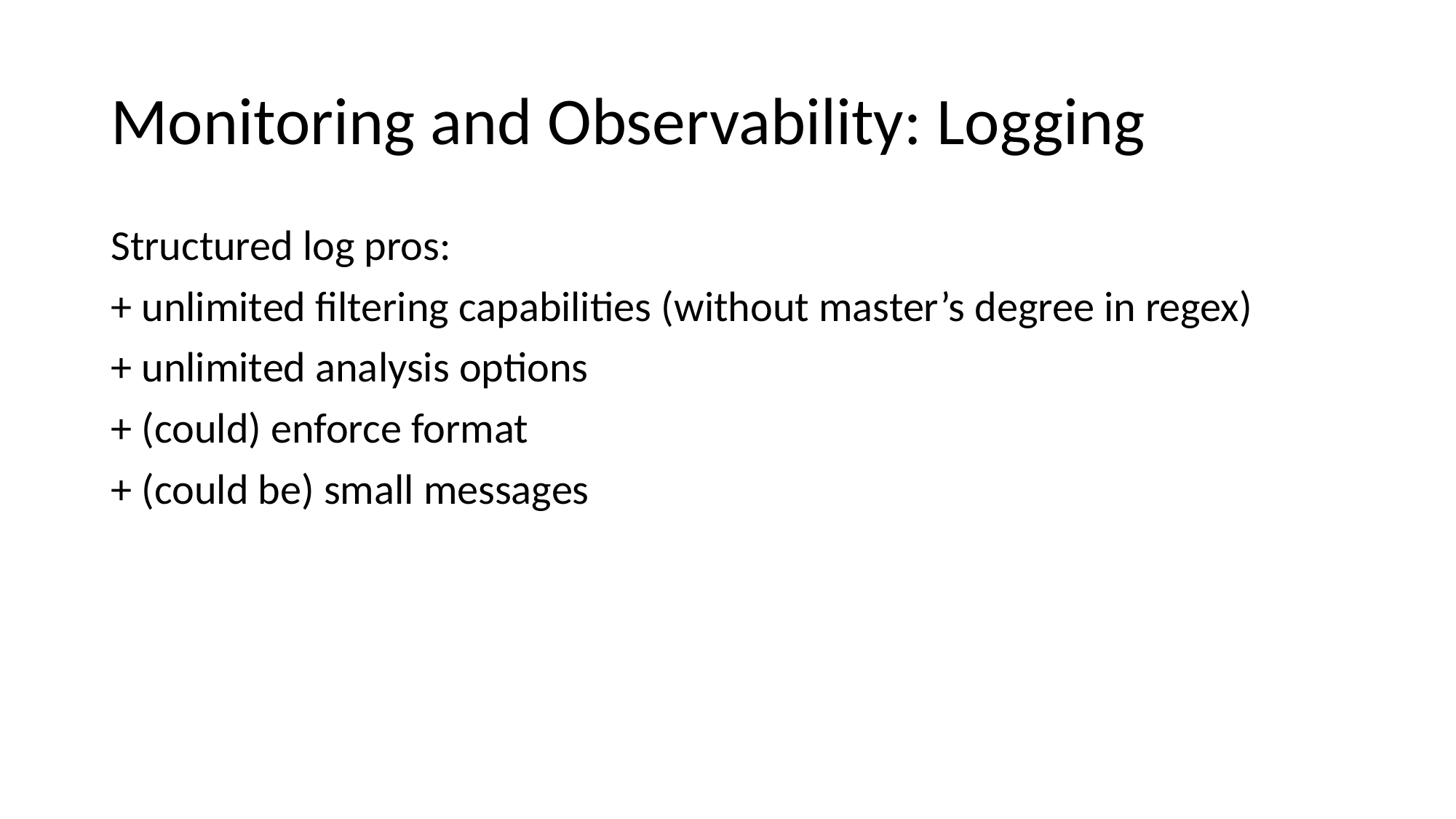

# Monitoring and Observability: Logging
Structured log pros:
+ unlimited filtering capabilities (without master’s degree in regex)
+ unlimited analysis options
+ (could) enforce format
+ (could be) small messages